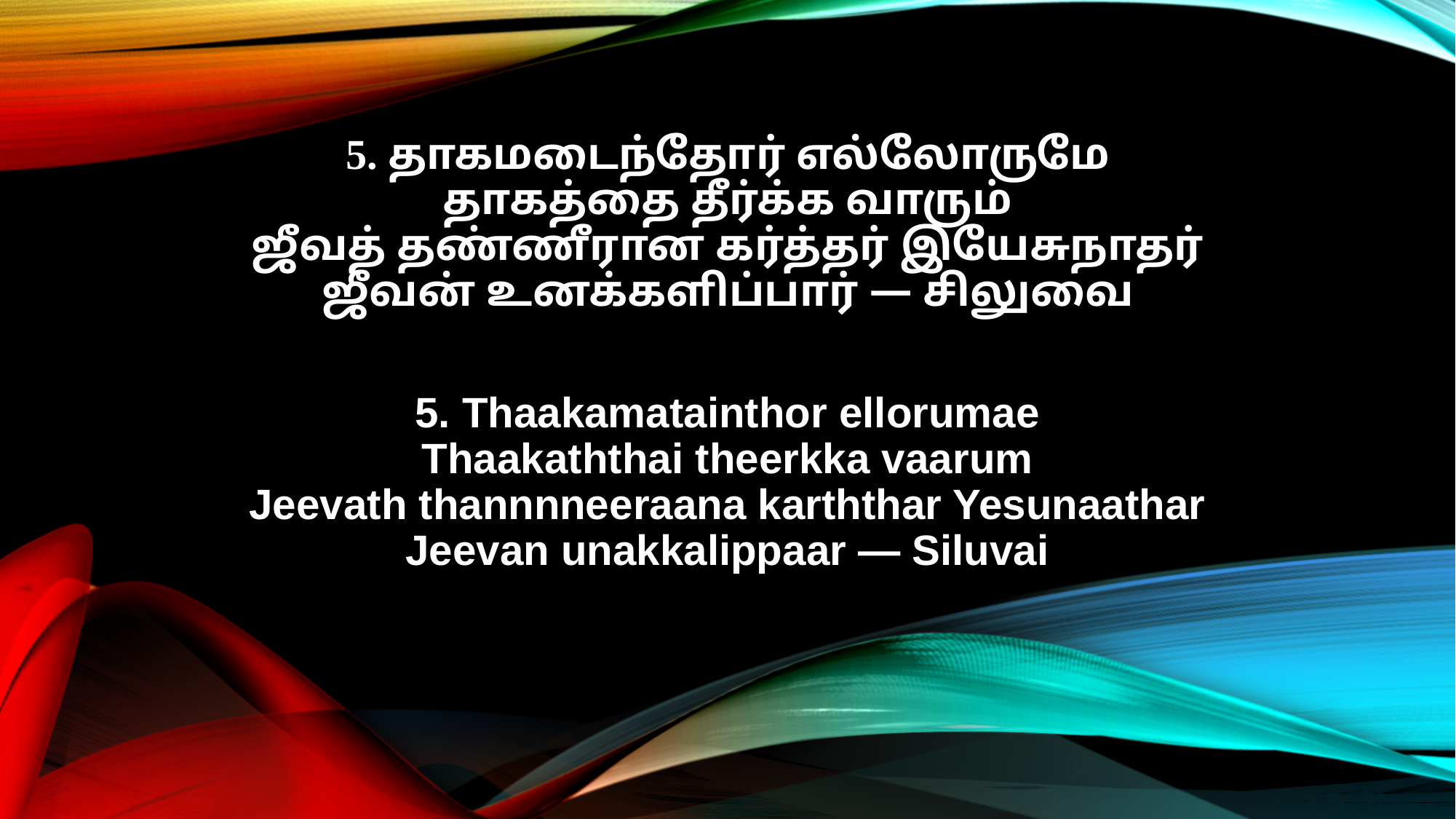

5. தாகமடைந்தோர் எல்லோருமே
தாகத்தை தீர்க்க வாரும்
ஜீவத் தண்ணீரான கர்த்தர் இயேசுநாதர்
ஜீவன் உனக்களிப்பார் — சிலுவை

5. Thaakamatainthor ellorumae
Thaakaththai theerkka vaarum
Jeevath thannnneeraana karththar Yesunaathar
Jeevan unakkalippaar — Siluvai